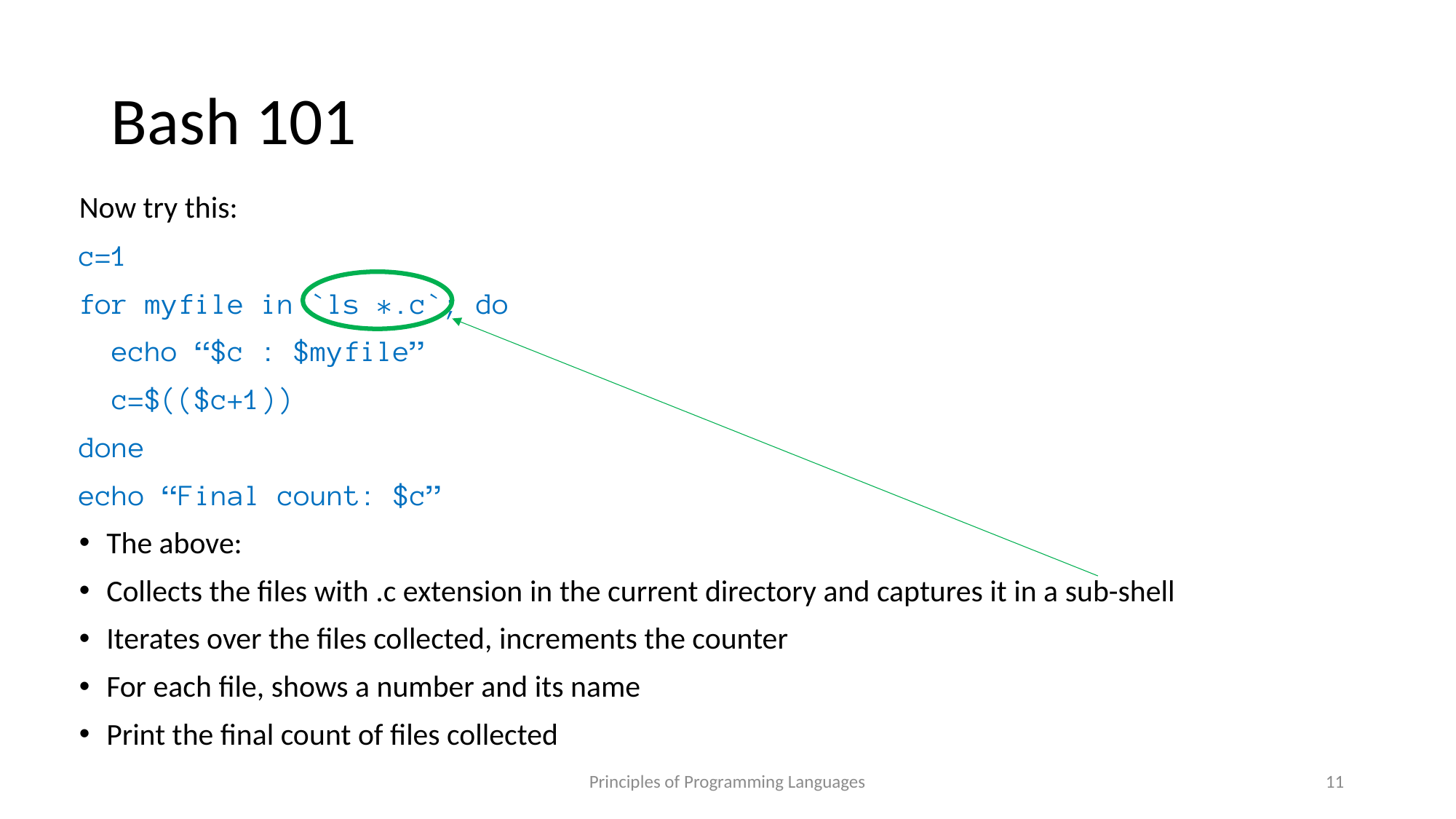

# Bash 101

Now try this:
c=1
for myfile in `ls *.c`; do
  echo “$c : $myfile”
  c=$(($c+1))
done
echo “Final count: $c”
The above:
Collects the files with .c extension in the current directory and captures it in a sub-shell
Iterates over the files collected, increments the counter
For each file, shows a number and its name
Print the final count of files collected

Principles of Programming Languages
11